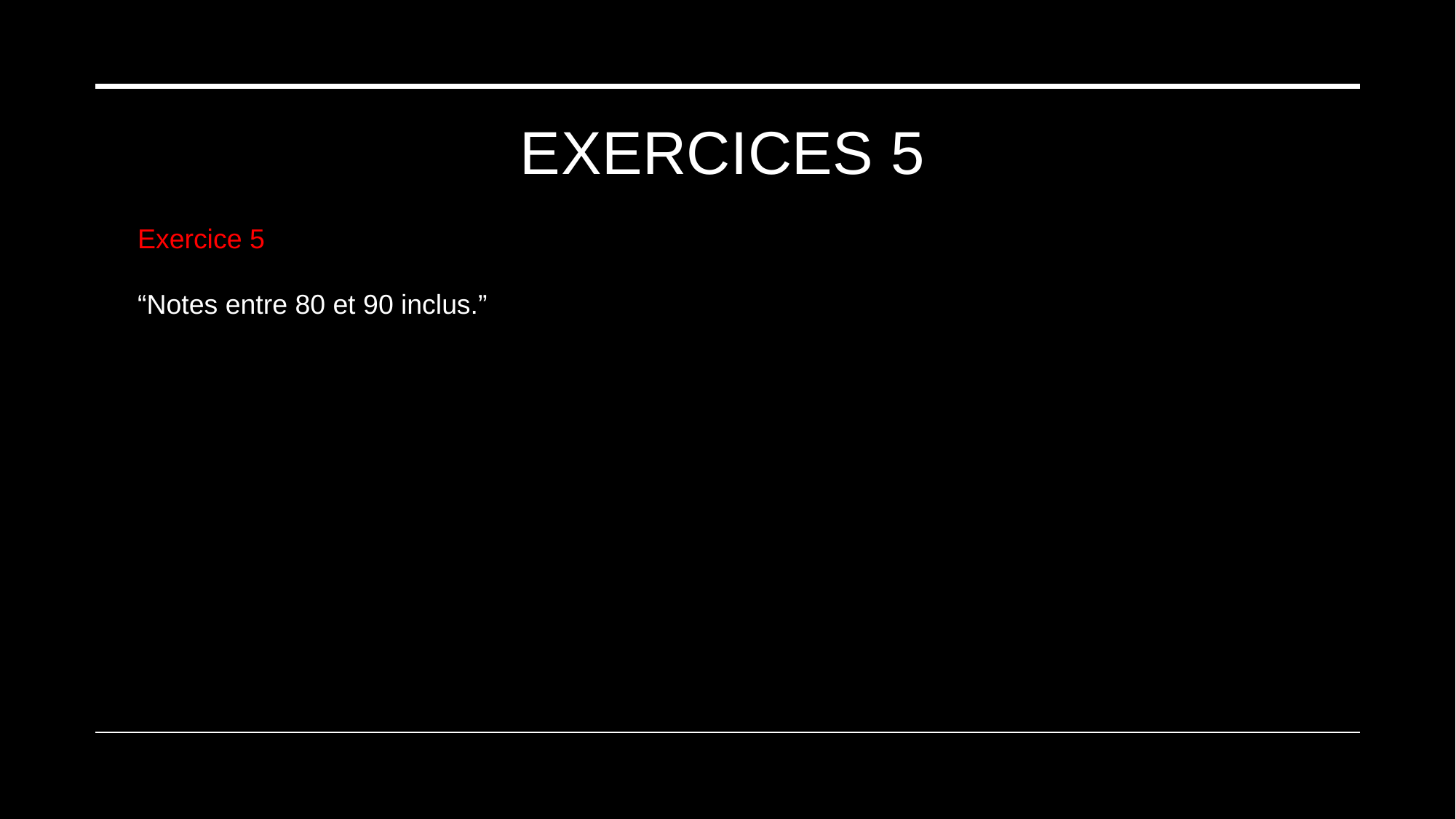

“Étudiants nom='Dupont' ou nom='Martin'.”

# Exercices 5
Exercice 5

“Notes entre 80 et 90 inclus.”